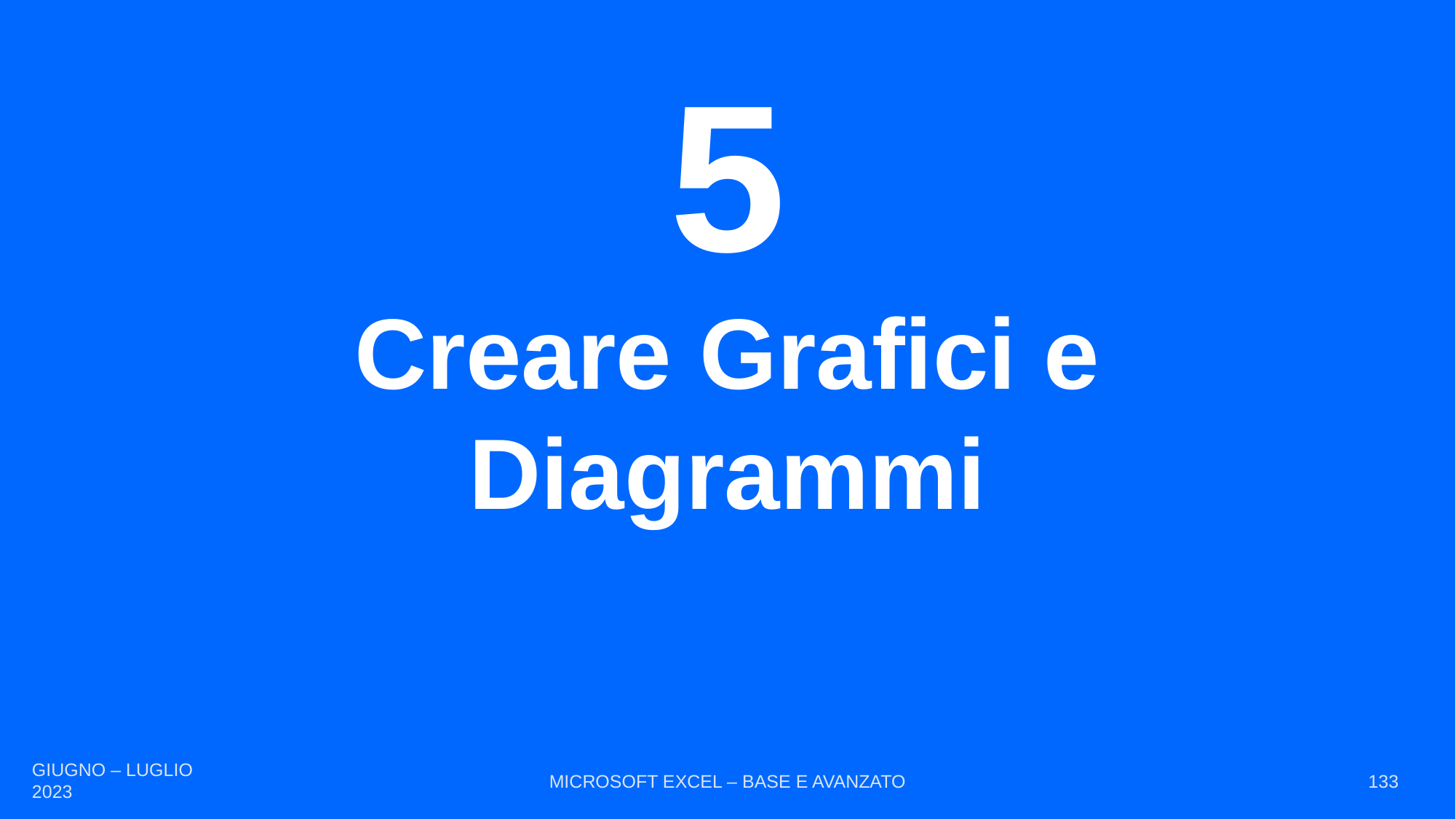

5
# Creare Grafici e Diagrammi
GIUGNO – LUGLIO 2023
MICROSOFT EXCEL – BASE E AVANZATO
133